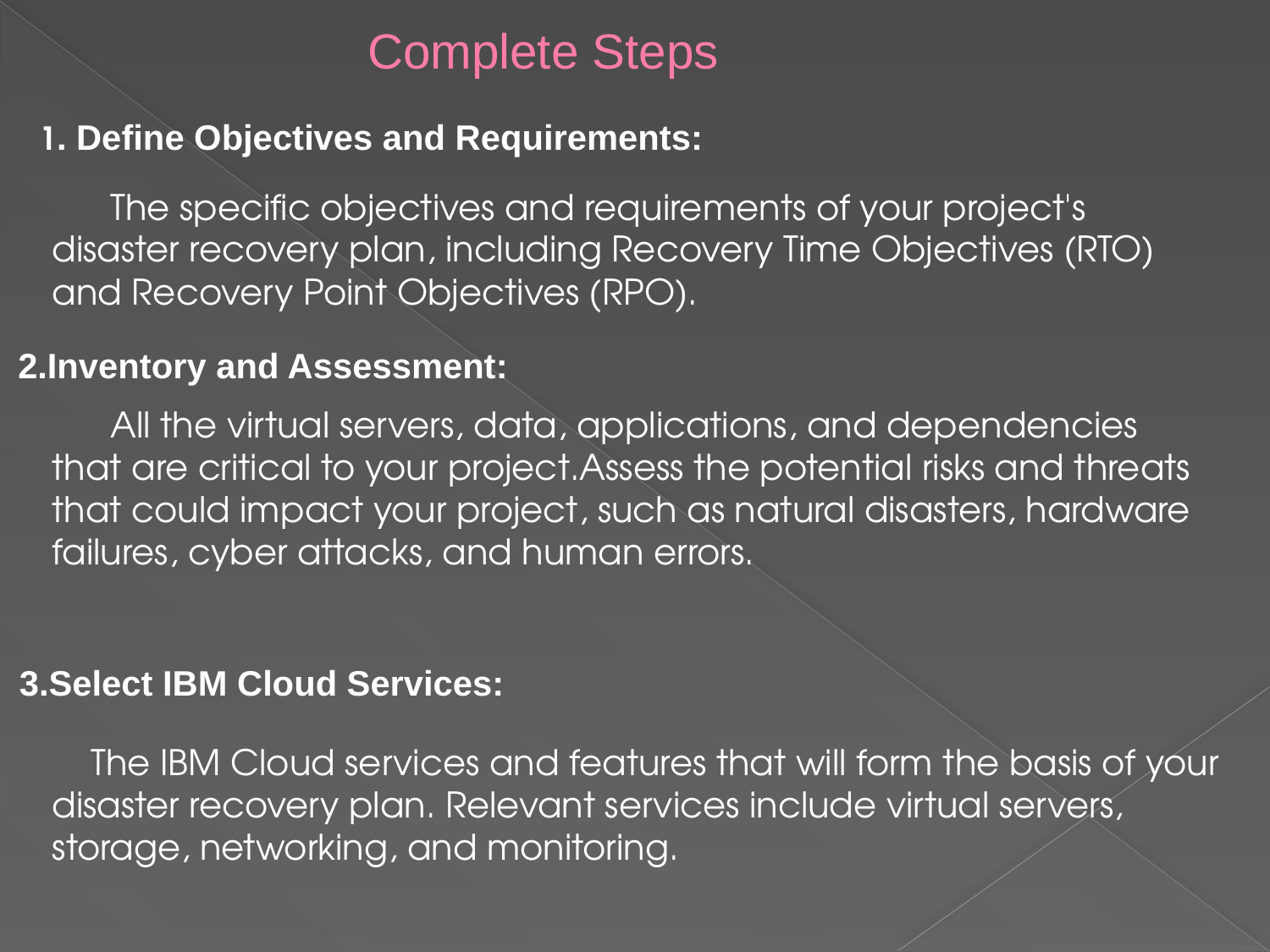

# Complete Steps
1. Define Objectives and Requirements:
      The specific objectives and requirements of your project's disaster recovery plan, including Recovery Time Objectives (RTO) and Recovery Point Objectives (RPO).
2.Inventory and Assessment:
      All the virtual servers, data, applications, and dependencies that are critical to your project.Assess the potential risks and threats that could impact your project, such as natural disasters, hardware failures, cyber attacks, and human errors.
3.Select IBM Cloud Services:
    The IBM Cloud services and features that will form the basis of your disaster recovery plan. Relevant services include virtual servers, storage, networking, and monitoring.